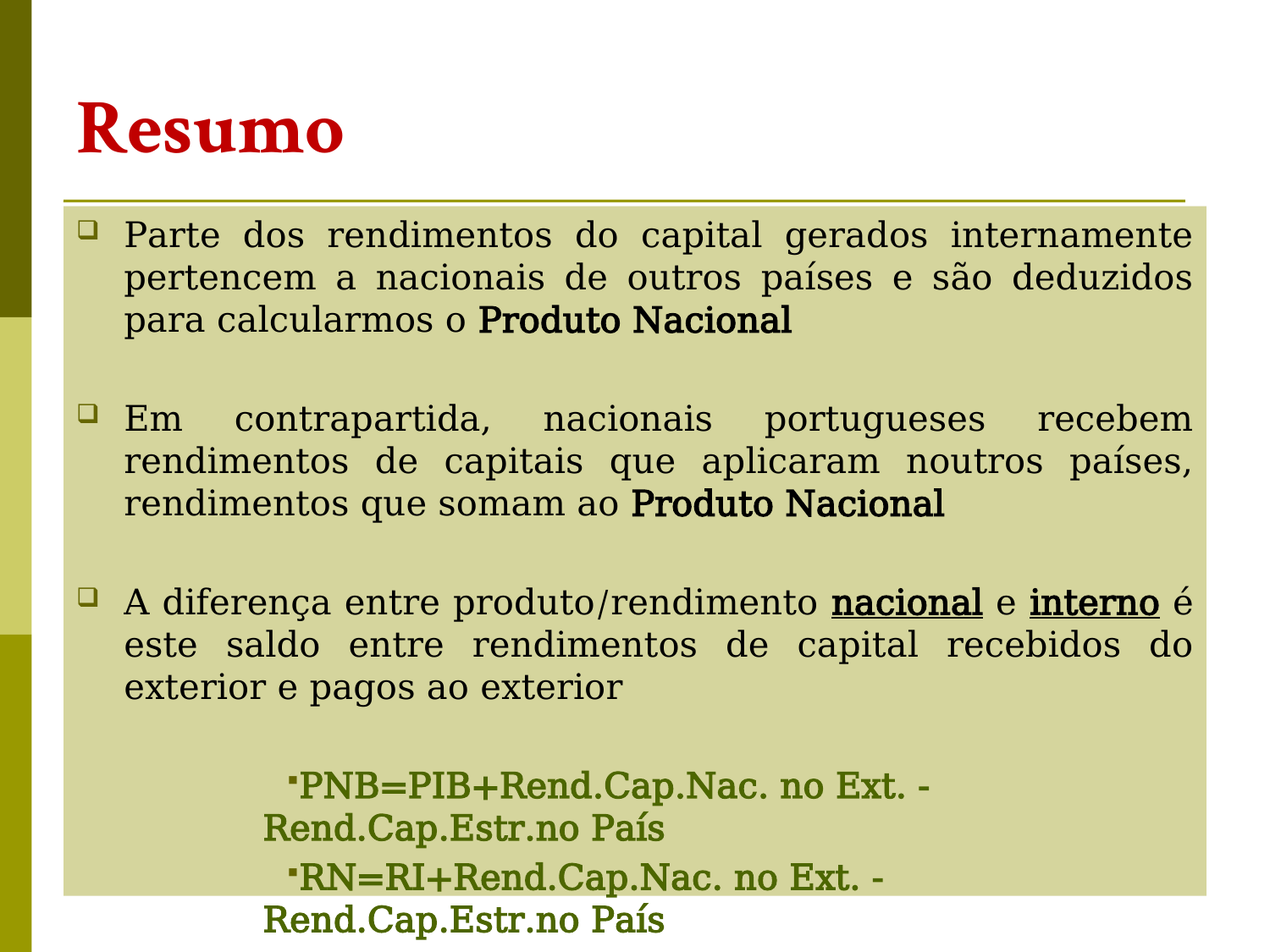

# Resumo
Parte dos rendimentos do capital gerados internamente pertencem a nacionais de outros países e são deduzidos para calcularmos o Produto Nacional

Em contrapartida, nacionais portugueses recebem rendimentos de capitais que aplicaram noutros países, rendimentos que somam ao Produto Nacional

A diferença entre produto/rendimento nacional e interno é este saldo entre rendimentos de capital recebidos do exterior e pagos ao exterior

PNB=PIB+Rend.Cap.Nac. no Ext. - Rend.Cap.Estr.no País
RN=RI+Rend.Cap.Nac. no Ext. - Rend.Cap.Estr.no País